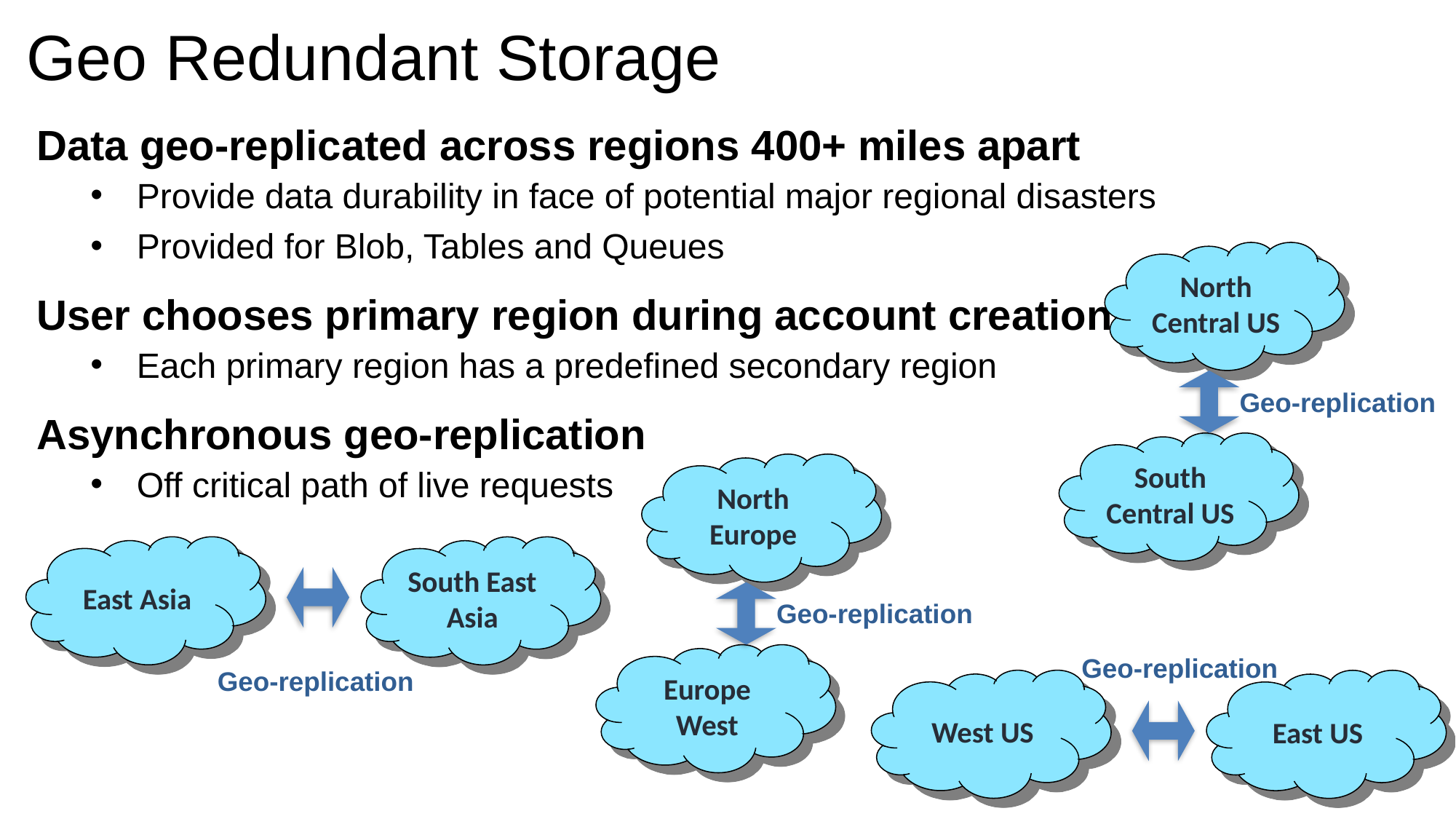

# Geo Redundant Storage
Data geo-replicated across regions 400+ miles apart
Provide data durability in face of potential major regional disasters
Provided for Blob, Tables and Queues
User chooses primary region during account creation
Each primary region has a predefined secondary region
Asynchronous geo-replication
Off critical path of live requests
North Central US

Geo-replication
South Central US
North Europe
East Asia
South East Asia

Geo-replication
Europe West
Geo-replication
Geo-replication
West US
East US